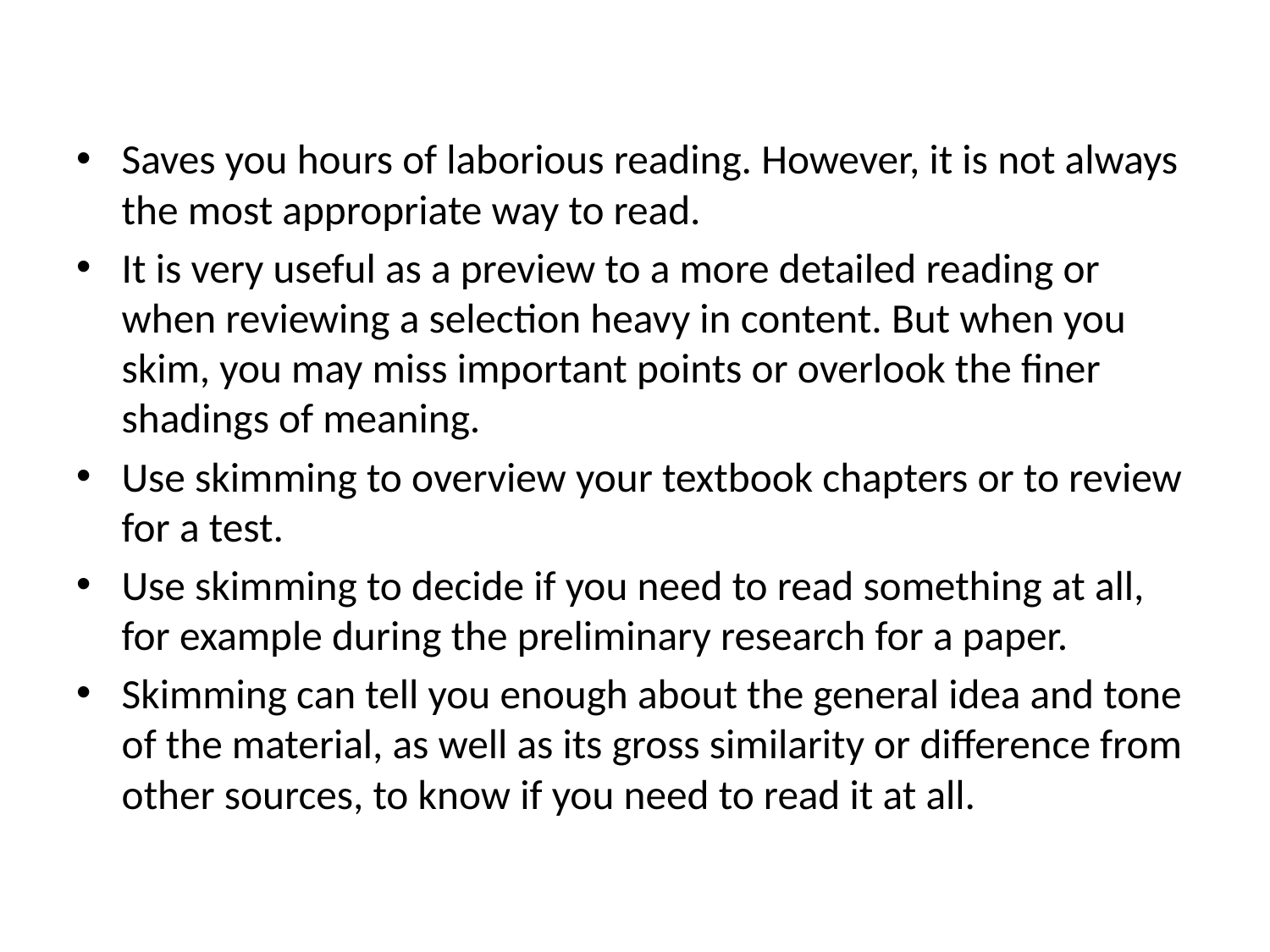

Saves you hours of laborious reading. However, it is not always the most appropriate way to read.
It is very useful as a preview to a more detailed reading or when reviewing a selection heavy in content. But when you skim, you may miss important points or overlook the finer shadings of meaning.
Use skimming to overview your textbook chapters or to review for a test.
Use skimming to decide if you need to read something at all, for example during the preliminary research for a paper.
Skimming can tell you enough about the general idea and tone of the material, as well as its gross similarity or difference from other sources, to know if you need to read it at all.